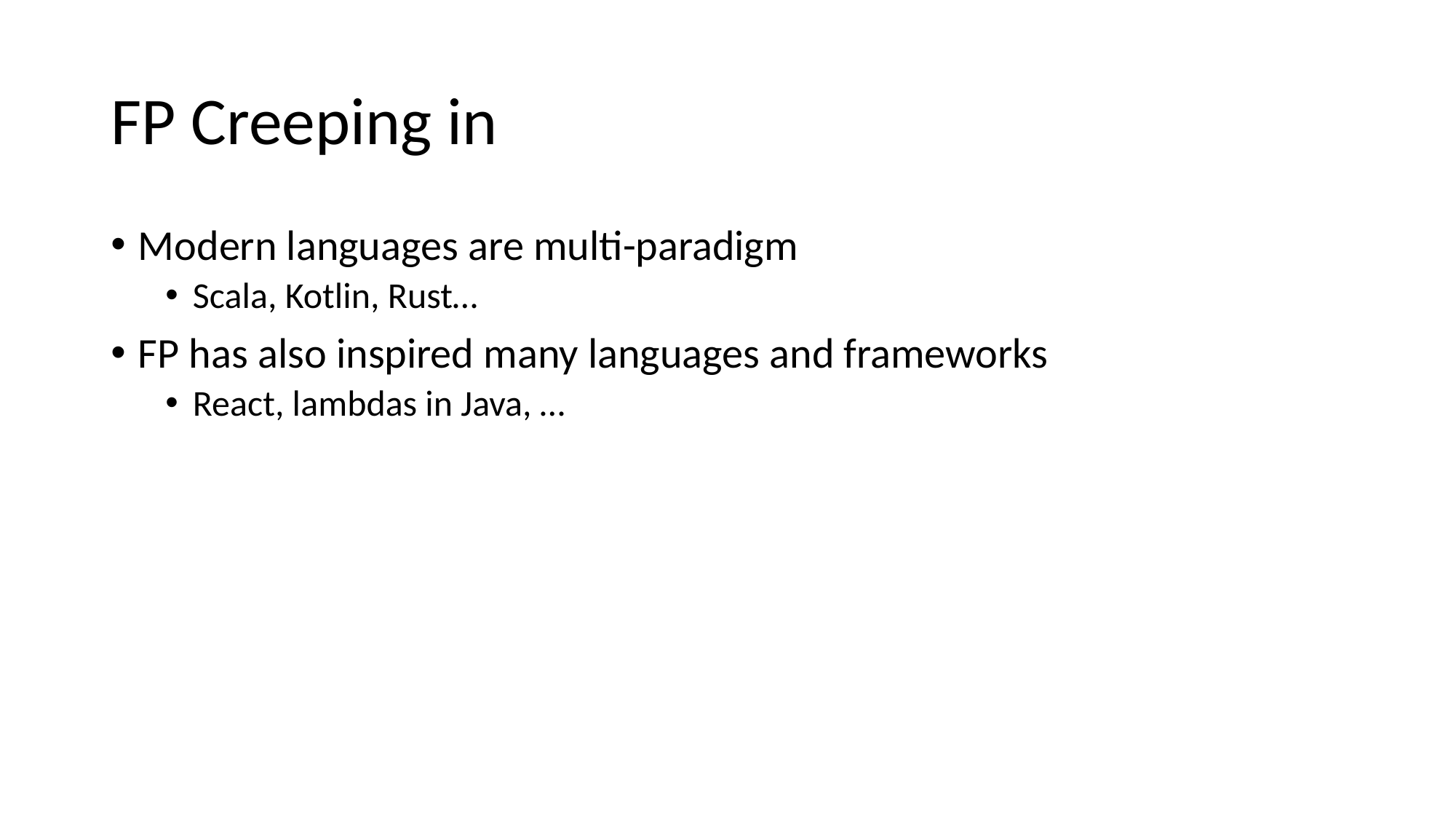

# FP Creeping in
Modern languages are multi-paradigm
Scala, Kotlin, Rust…
FP has also inspired many languages and frameworks
React, lambdas in Java, …